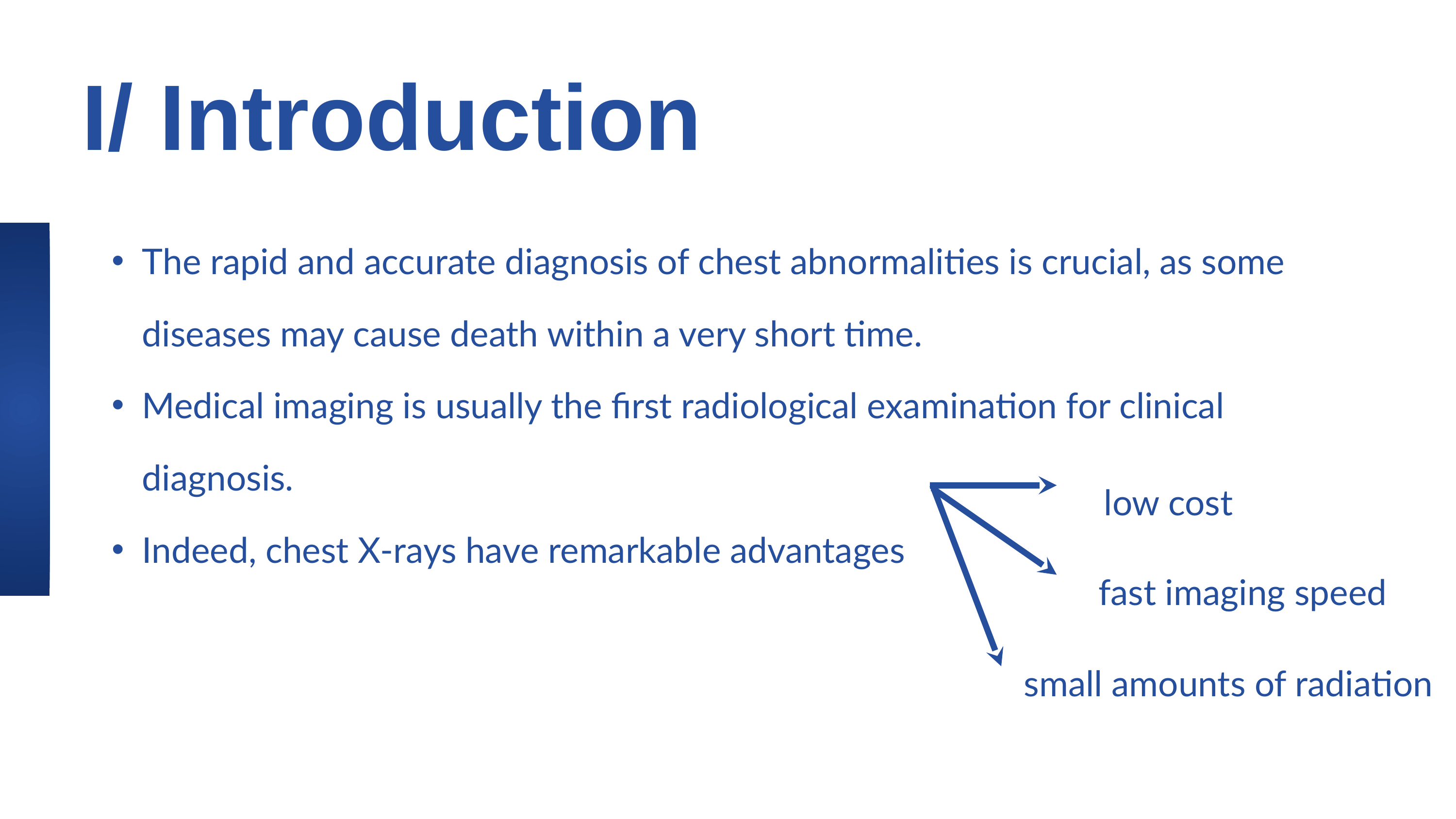

I/ Introduction
The rapid and accurate diagnosis of chest abnormalities is crucial, as some diseases may cause death within a very short time.
Medical imaging is usually the first radiological examination for clinical diagnosis.
Indeed, chest X-rays have remarkable advantages

low cost
fast imaging speed
small amounts of radiation